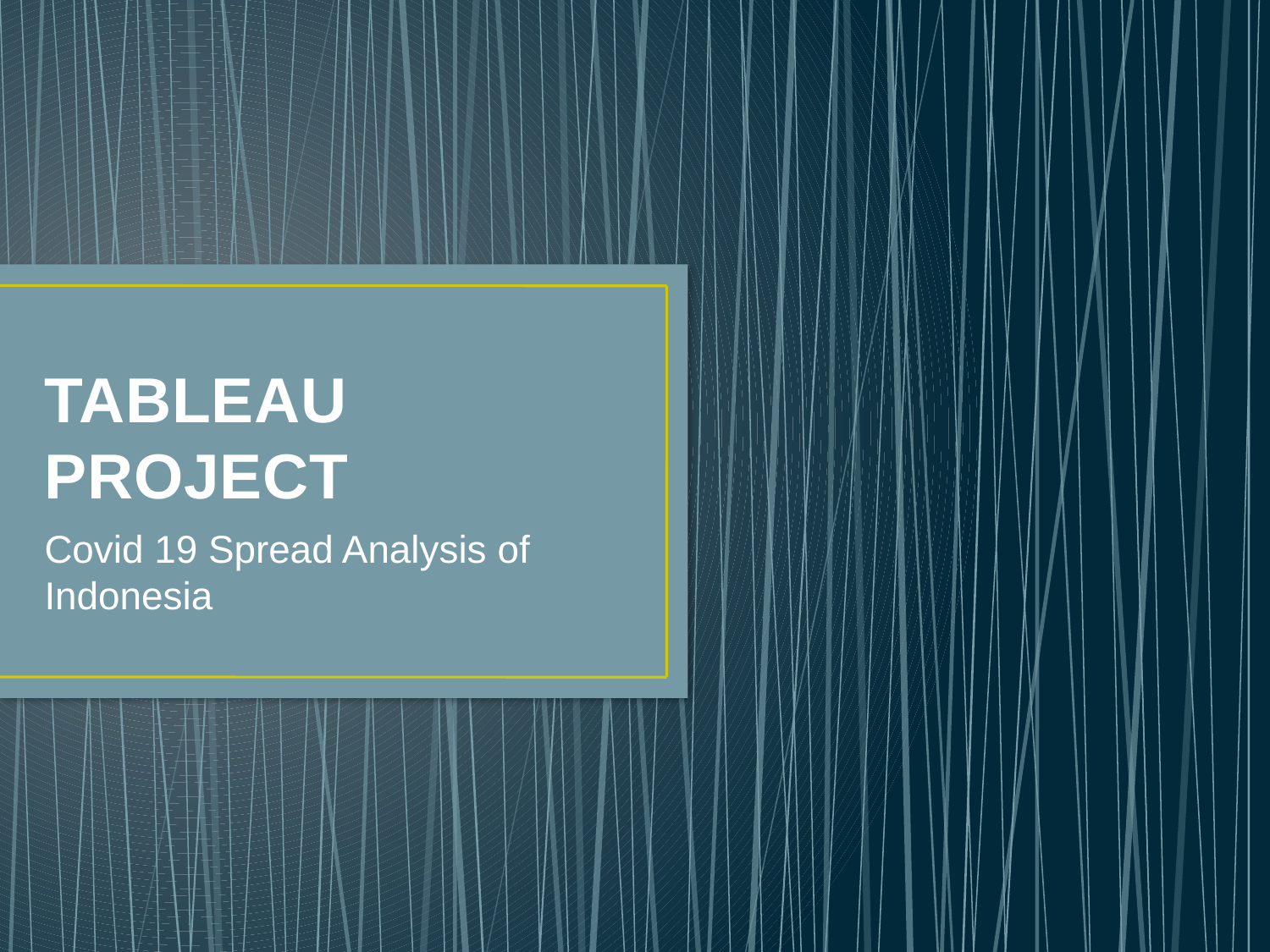

# TABLEAU PROJECT
Covid 19 Spread Analysis of Indonesia